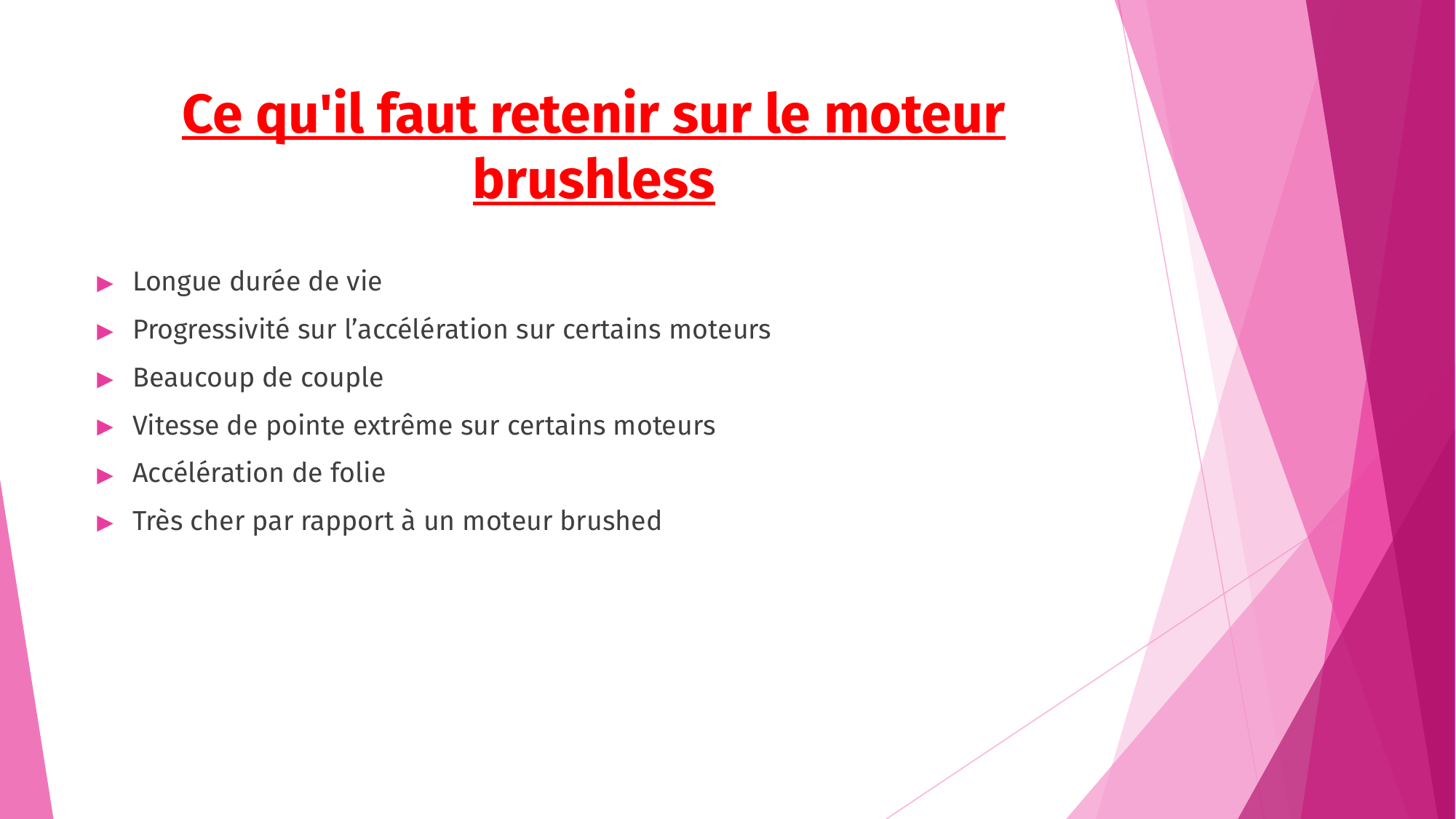

# Ce qu'il faut retenir sur le moteur brushless
Longue durée de vie
Progressivité sur l’accélération sur certains moteurs
Beaucoup de couple
Vitesse de pointe extrême sur certains moteurs
Accélération de folie
Très cher par rapport à un moteur brushed